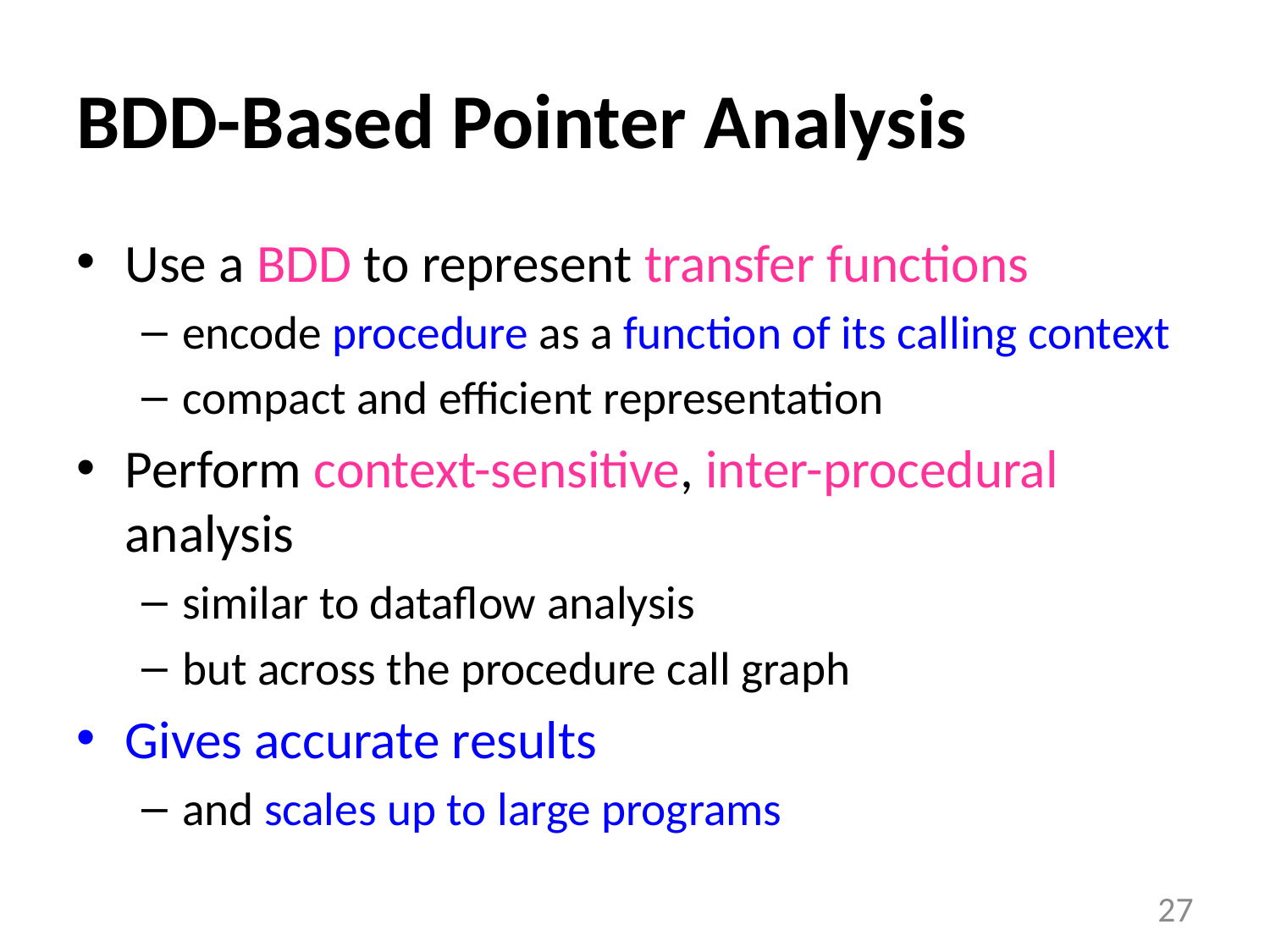

# BDD-Based Pointer Analysis
Use a BDD to represent transfer functions
encode procedure as a function of its calling context
compact and efficient representation
Perform context-sensitive, inter-procedural analysis
similar to dataflow analysis
but across the procedure call graph
Gives accurate results
and scales up to large programs

27